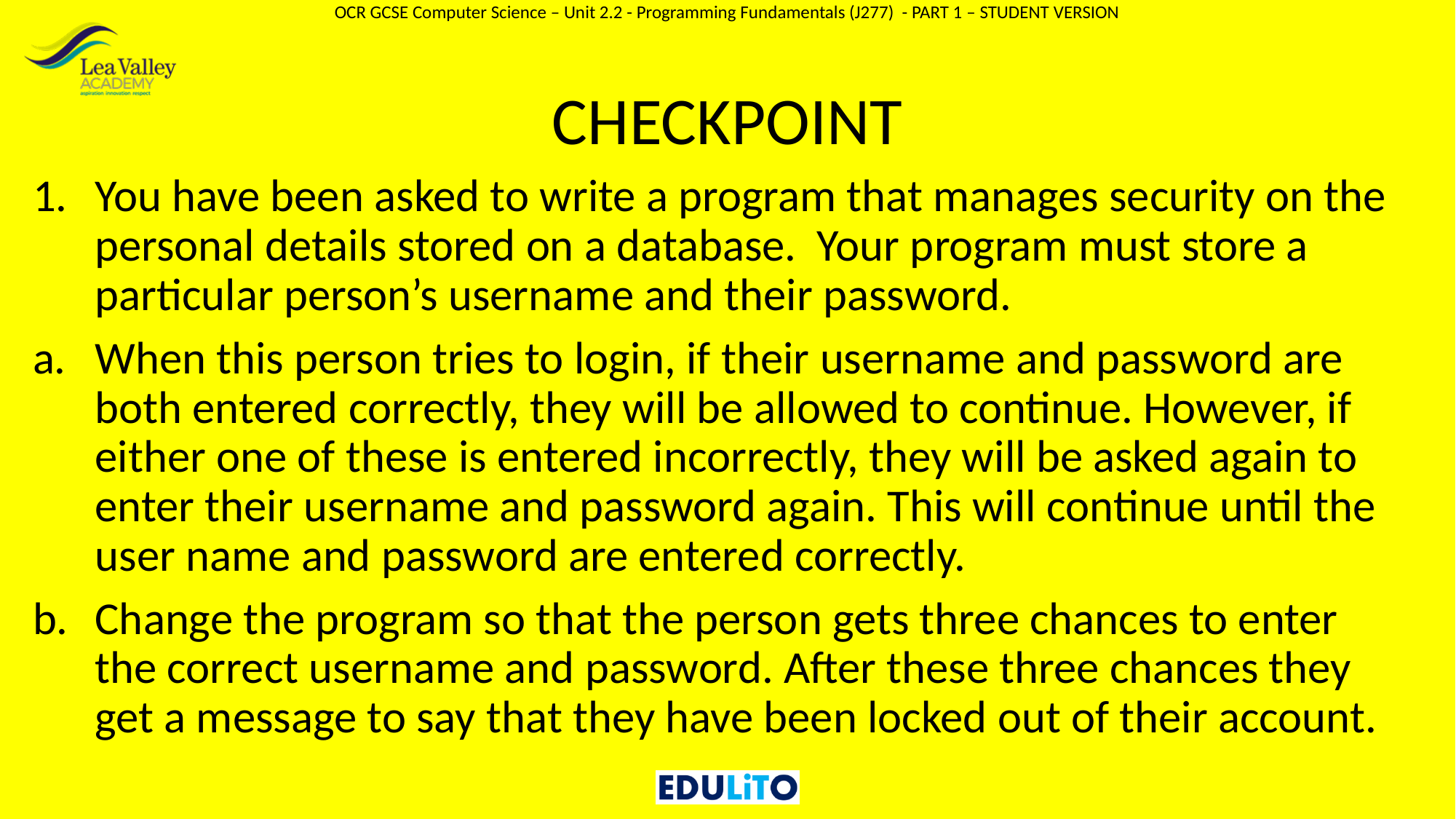

# CHECKPOINT
You have been asked to write a program that manages security on the personal details stored on a database.  Your program must store a particular person’s username and their password.
When this person tries to login, if their username and password are both entered correctly, they will be allowed to continue. However, if either one of these is entered incorrectly, they will be asked again to enter their username and password again. This will continue until the user name and password are entered correctly.
Change the program so that the person gets three chances to enter the correct username and password. After these three chances they get a message to say that they have been locked out of their account.